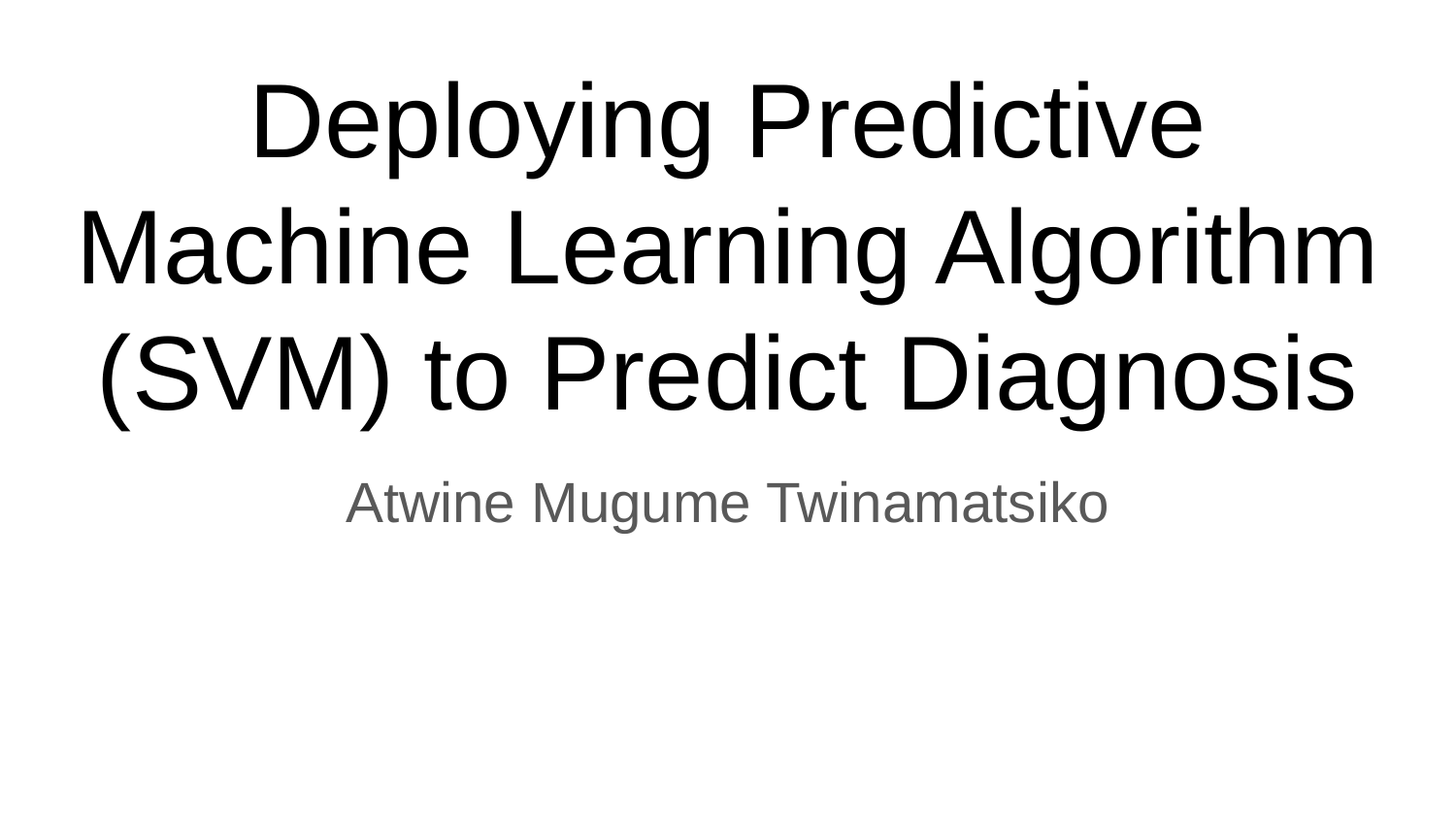

# Deploying Predictive Machine Learning Algorithm (SVM) to Predict Diagnosis
Atwine Mugume Twinamatsiko